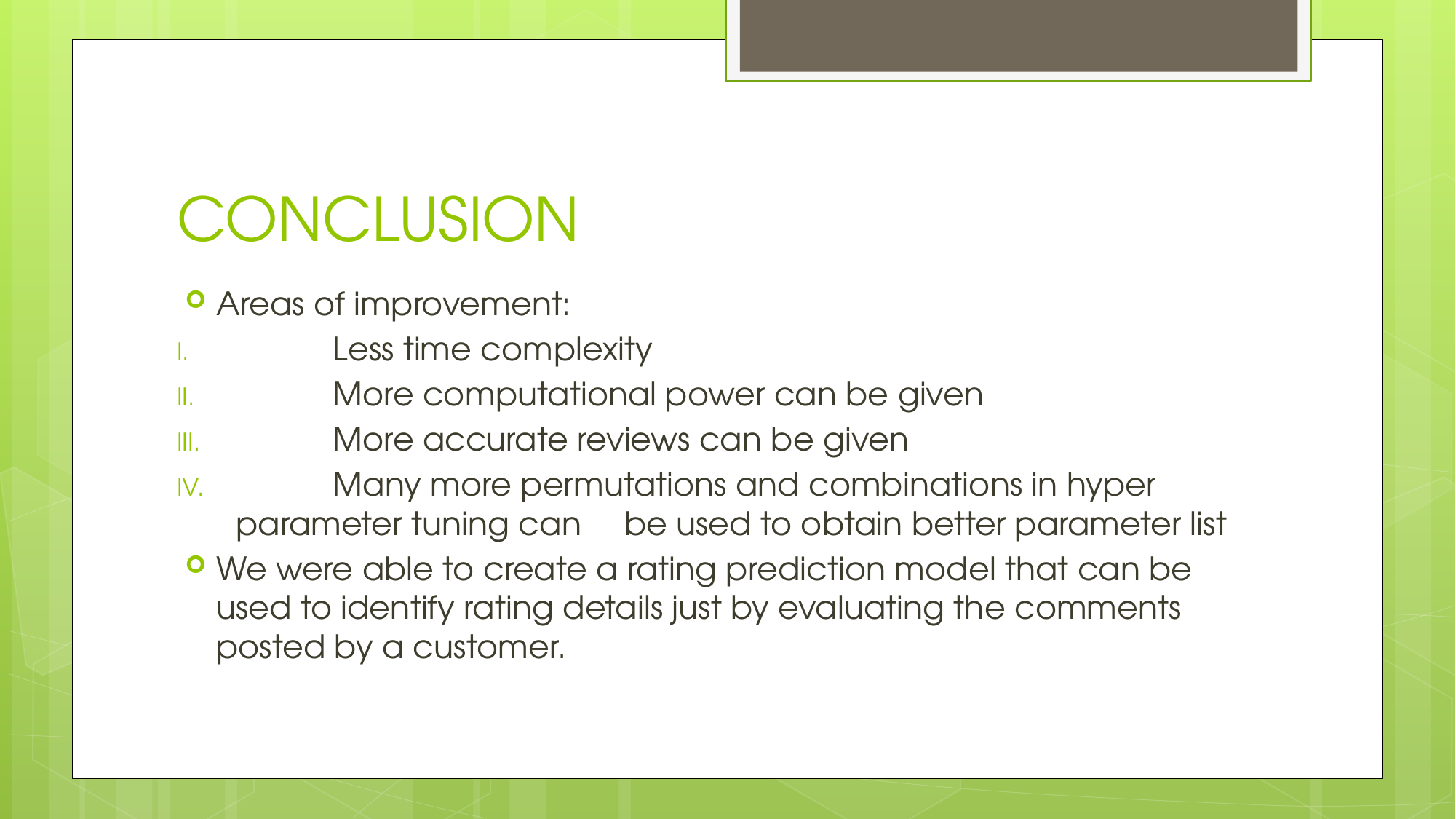

# CONCLUSION
Areas of improvement:
	Less time complexity
	More computational power can be given
	More accurate reviews can be given
	Many more permutations and combinations in hyper parameter tuning can 	be used to obtain better parameter list
We were able to create a rating prediction model that can be used to identify rating details just by evaluating the comments posted by a customer.